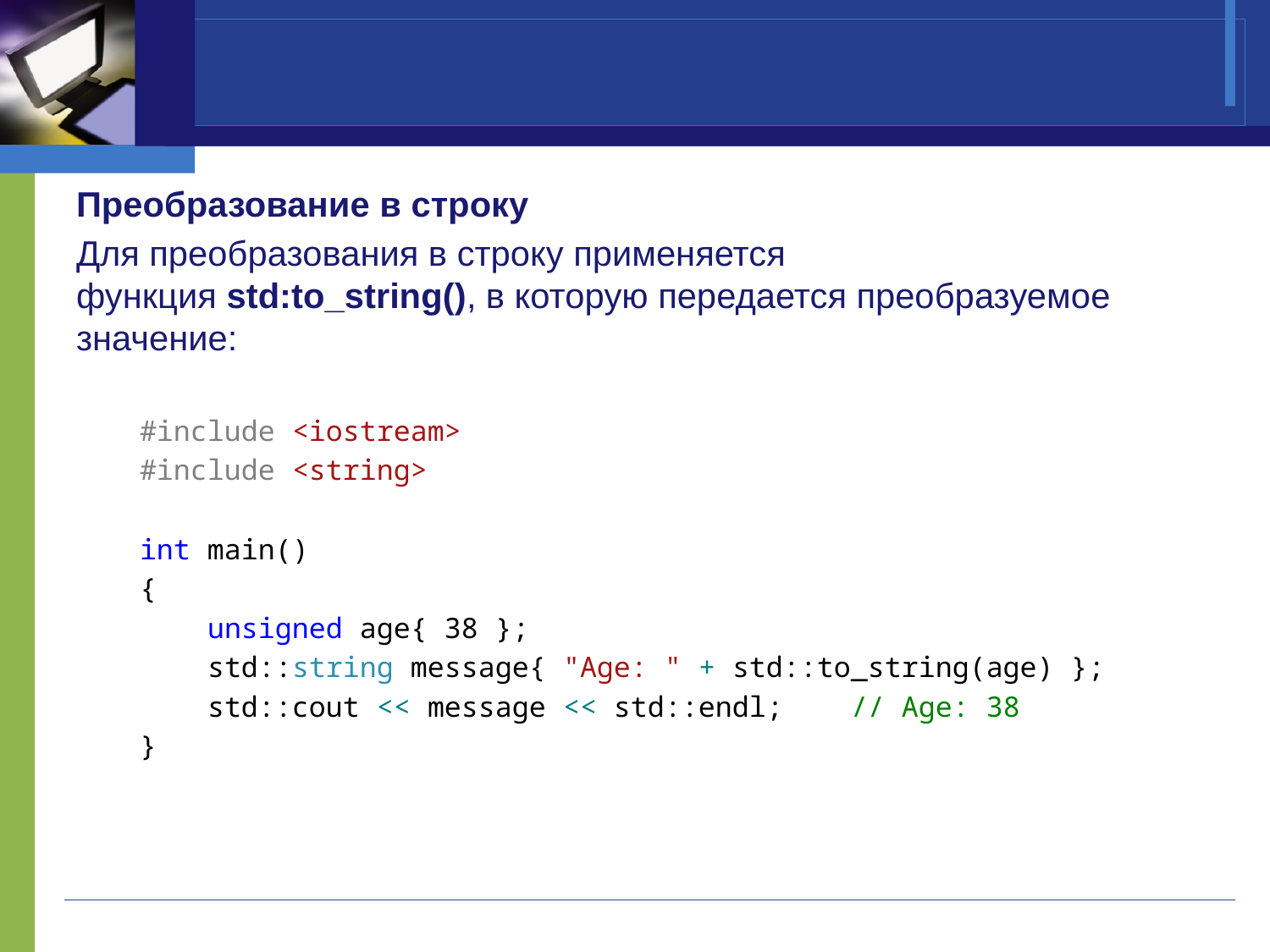

#
Преобразование в строку
Для преобразования в строку применяется функция std:to_string(), в которую передается преобразуемое значение:

#include <iostream>
#include <string>

int main()
{
    unsigned age{ 38 };
    std::string message{ "Age: " + std::to_string(age) };
    std::cout << message << std::endl;    // Age: 38
}